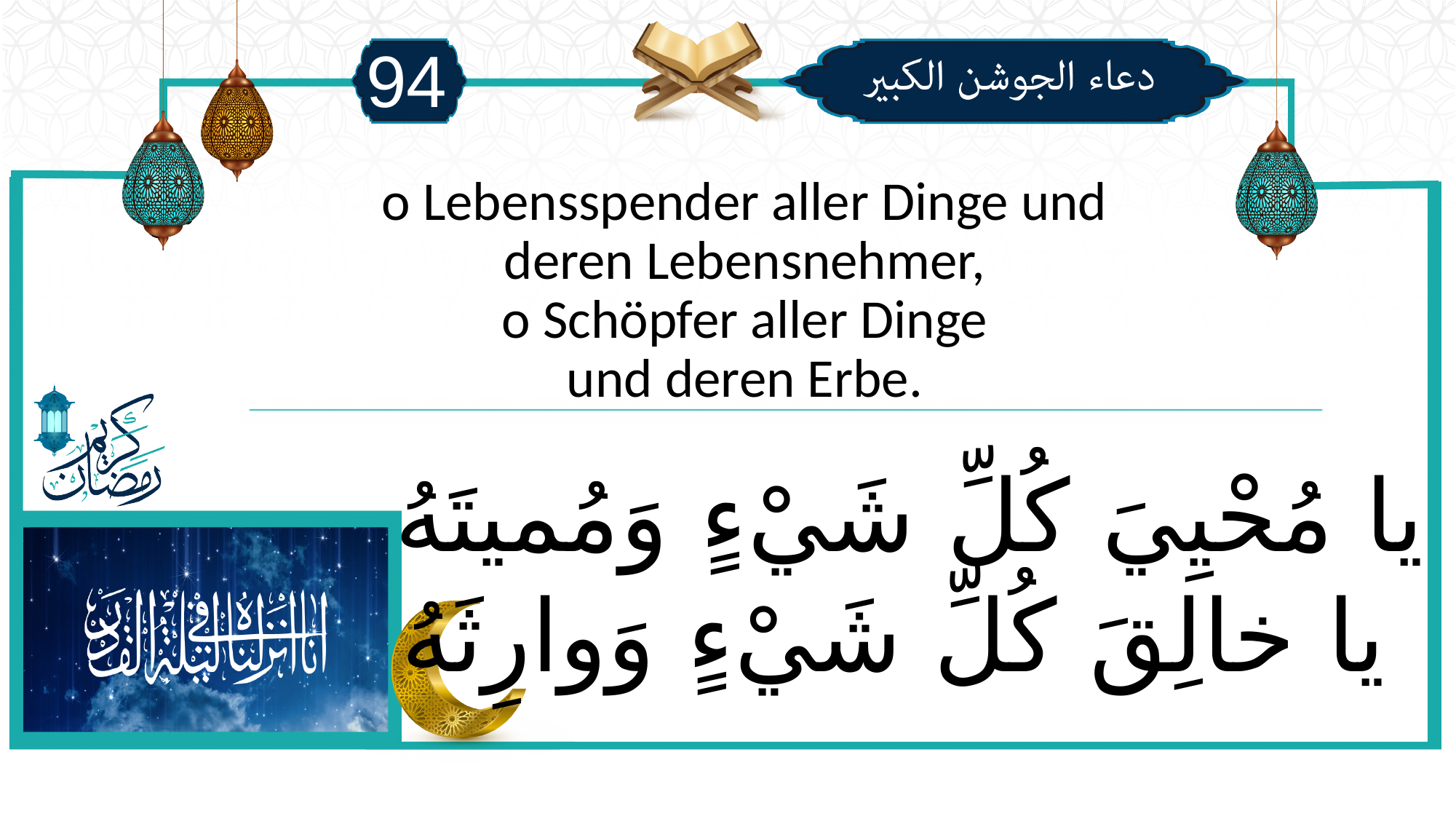

94
o Lebensspender aller Dinge und
deren Lebensnehmer,
o Schöpfer aller Dinge
und deren Erbe.
يا مُحْيِيَ كُلِّ شَيْءٍ وَمُميتَهُ
يا خالِقَ كُلِّ شَيْءٍ وَوارِثَهُ